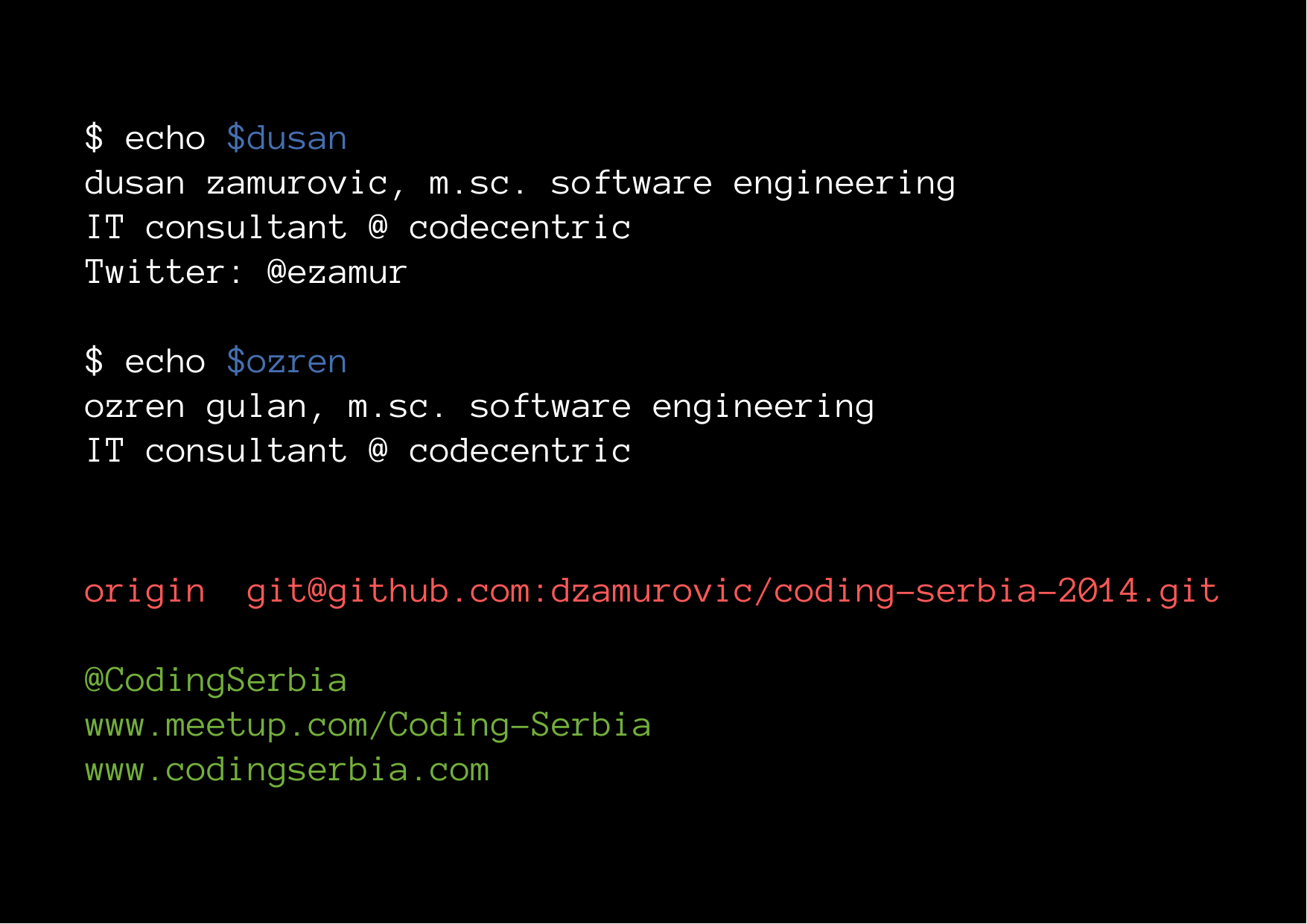

$ echo $dusan
dusan zamurovic, m.sc. software engineering
IT consultant @ codecentric
Twitter: @ezamur

$ echo $ozren
ozren gulan, m.sc. software engineering
IT consultant @ codecentric

origin  git@github.com:dzamurovic/coding-serbia-2014.git

@CodingSerbia
www.meetup.com/Coding-Serbia
www.codingserbia.com